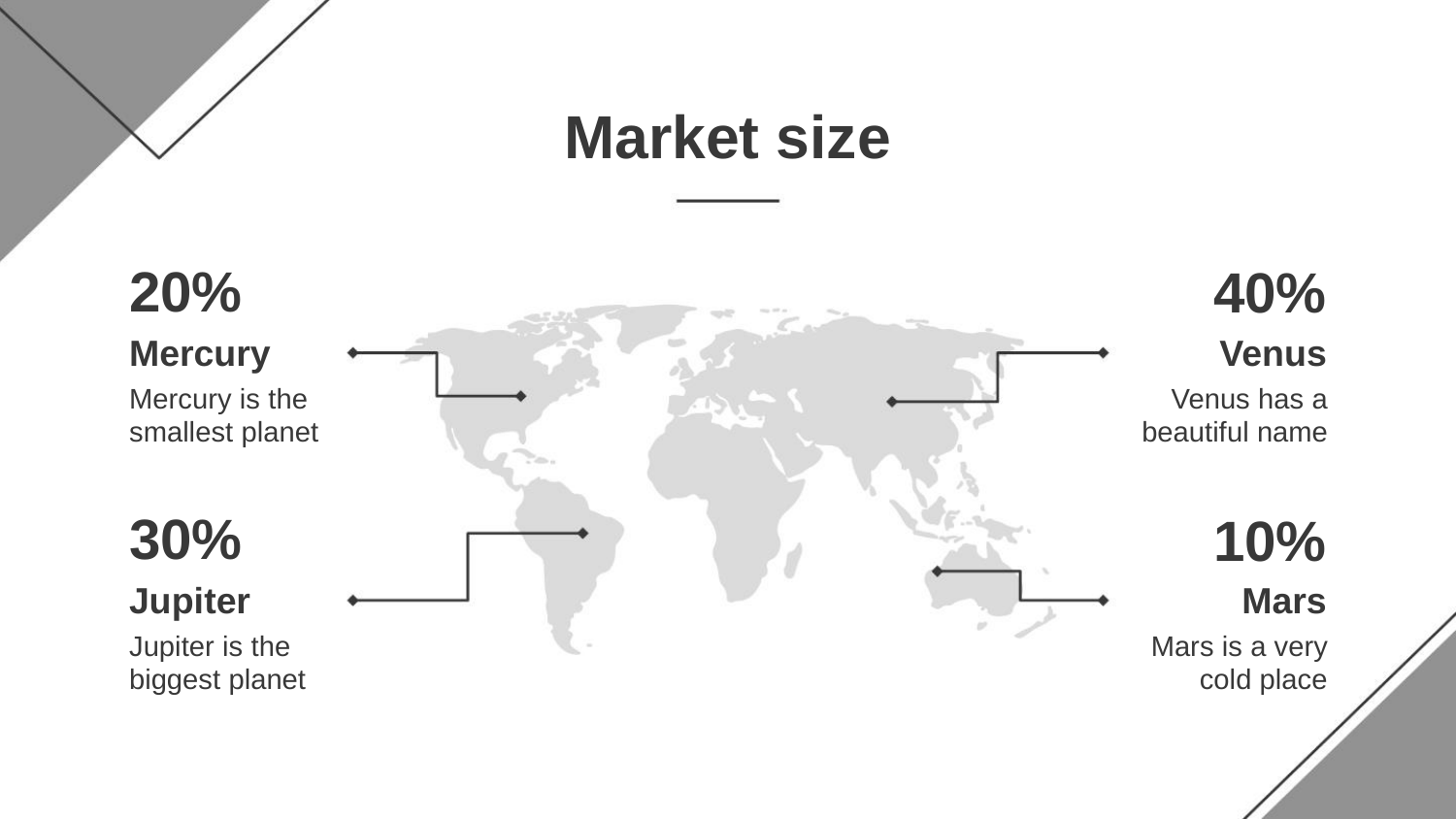

Market size
20%
40%
Mercury
Venus
Mercury is the
smallest planet
Venus has a
beautiful name
30%
10%
Jupiter
Mars
Jupiter is the
biggest planet
Mars is a very
cold place